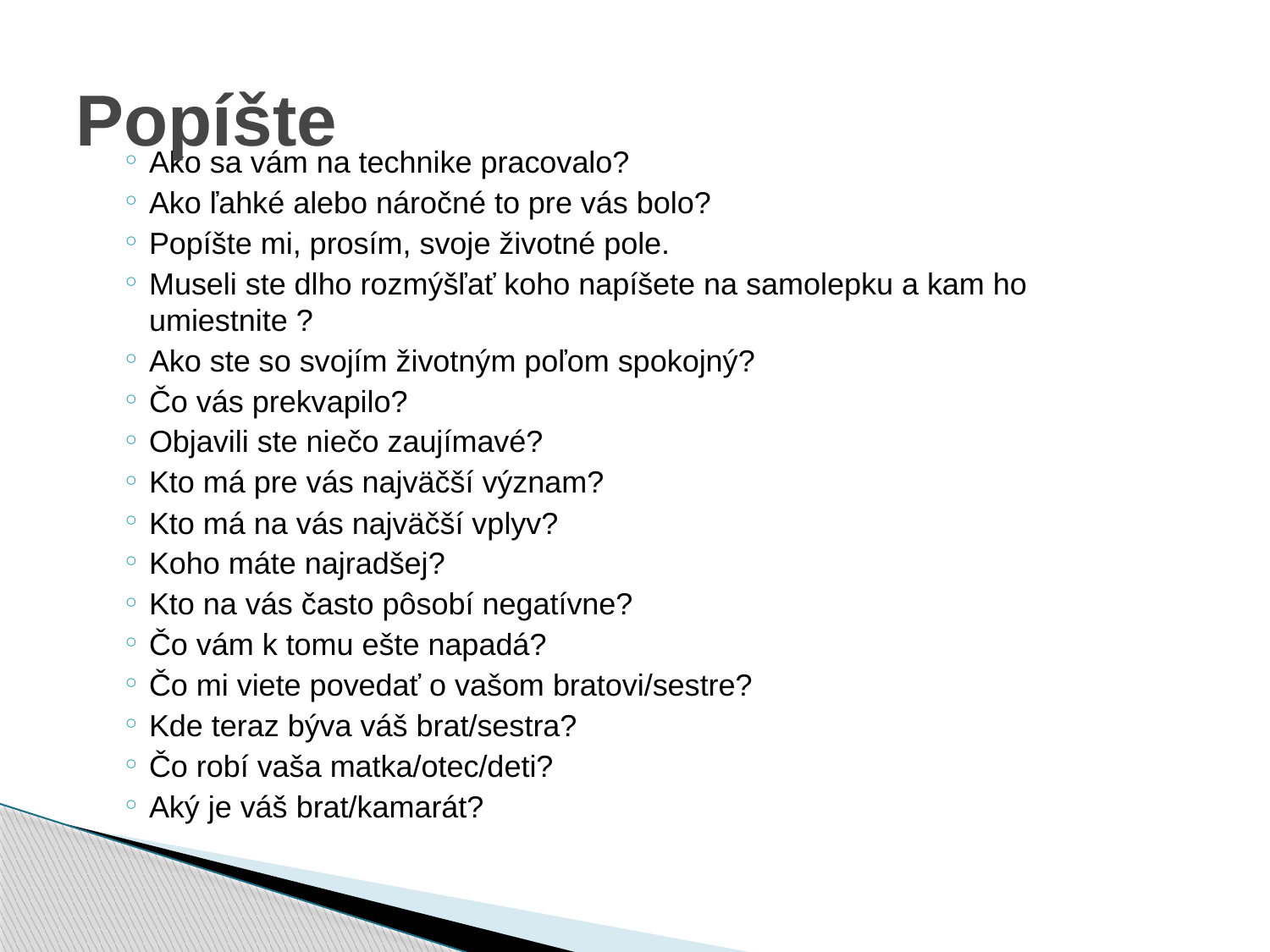

# Popíšte
Ako sa vám na technike pracovalo?
Ako ľahké alebo náročné to pre vás bolo?
Popíšte mi, prosím, svoje životné pole.
Museli ste dlho rozmýšľať koho napíšete na samolepku a kam ho umiestnite ?
Ako ste so svojím životným poľom spokojný?
Čo vás prekvapilo?
Objavili ste niečo zaujímavé?
Kto má pre vás najväčší význam?
Kto má na vás najväčší vplyv?
Koho máte najradšej?
Kto na vás často pôsobí negatívne?
Čo vám k tomu ešte napadá?
Čo mi viete povedať o vašom bratovi/sestre?
Kde teraz býva váš brat/sestra?
Čo robí vaša matka/otec/deti?
Aký je váš brat/kamarát?